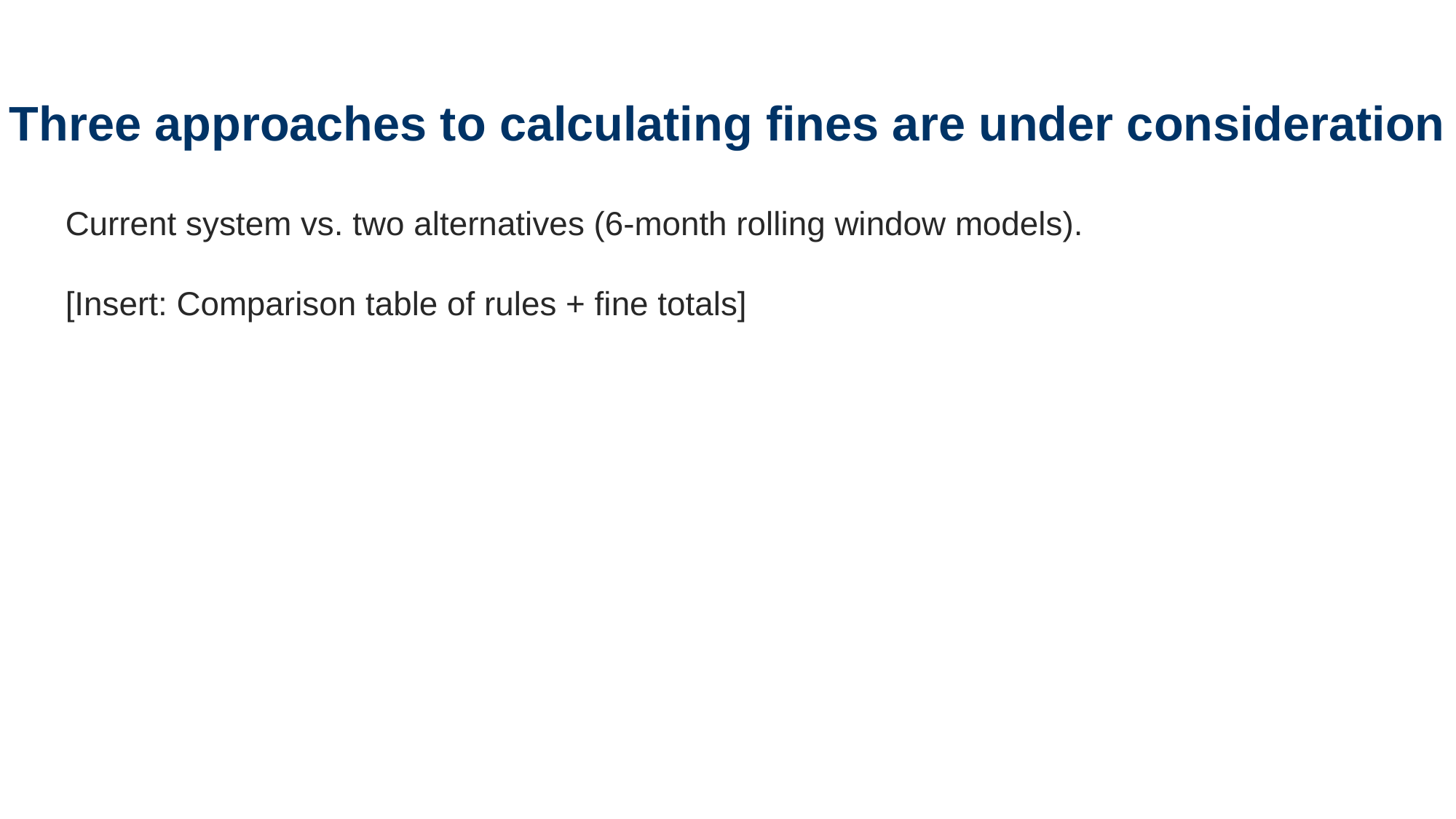

Three approaches to calculating fines are under consideration

Current system vs. two alternatives (6-month rolling window models).
[Insert: Comparison table of rules + fine totals]